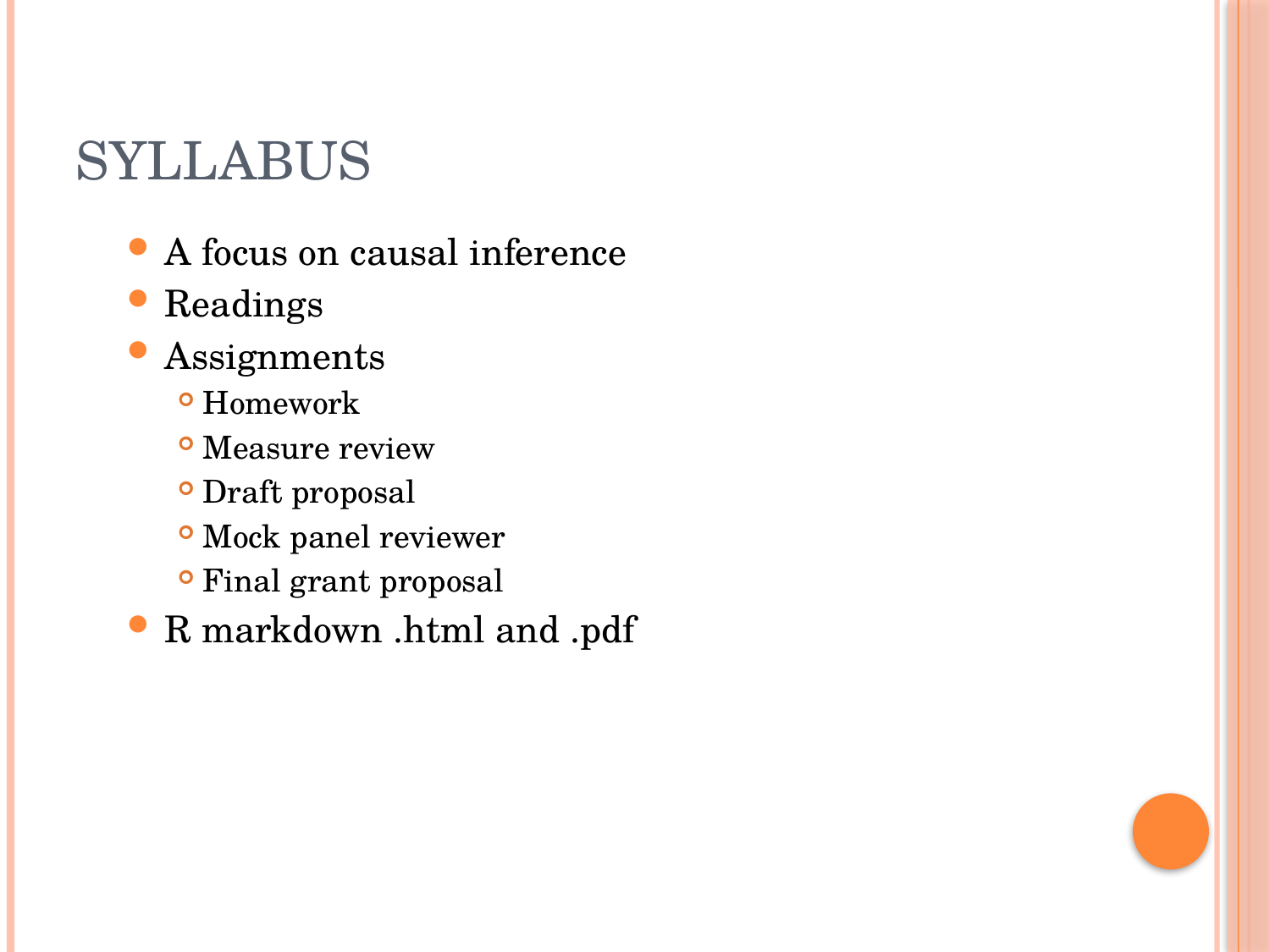

# Syllabus
A focus on causal inference
Readings
Assignments
Homework
Measure review
Draft proposal
Mock panel reviewer
Final grant proposal
R markdown .html and .pdf